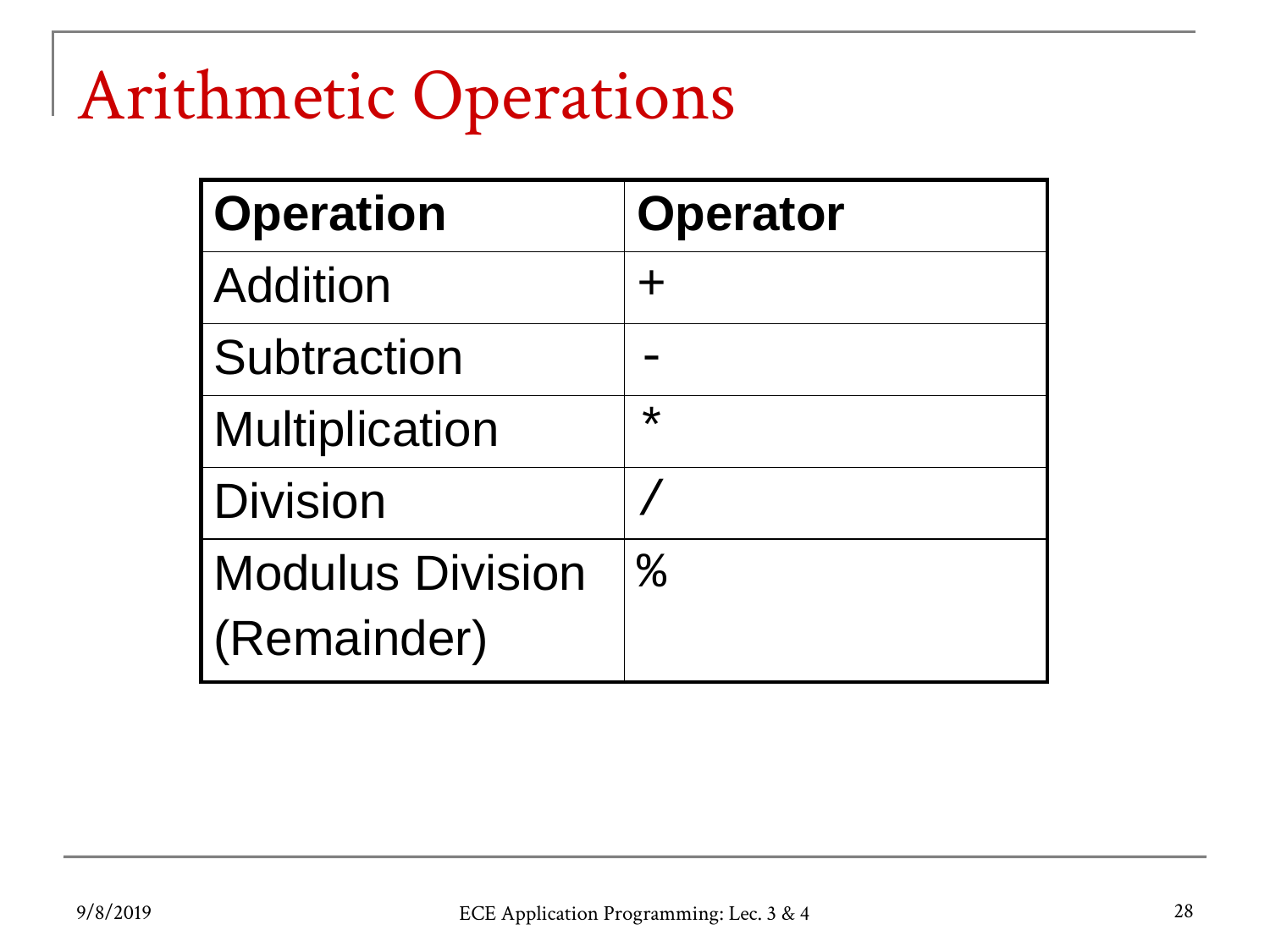

# Arithmetic Operations
| Operation | Operator |
| --- | --- |
| Addition | + |
| Subtraction | - |
| Multiplication | \* |
| Division | / |
| Modulus Division (Remainder) | % |
9/8/2019
28
ECE Application Programming: Lec. 3 & 4